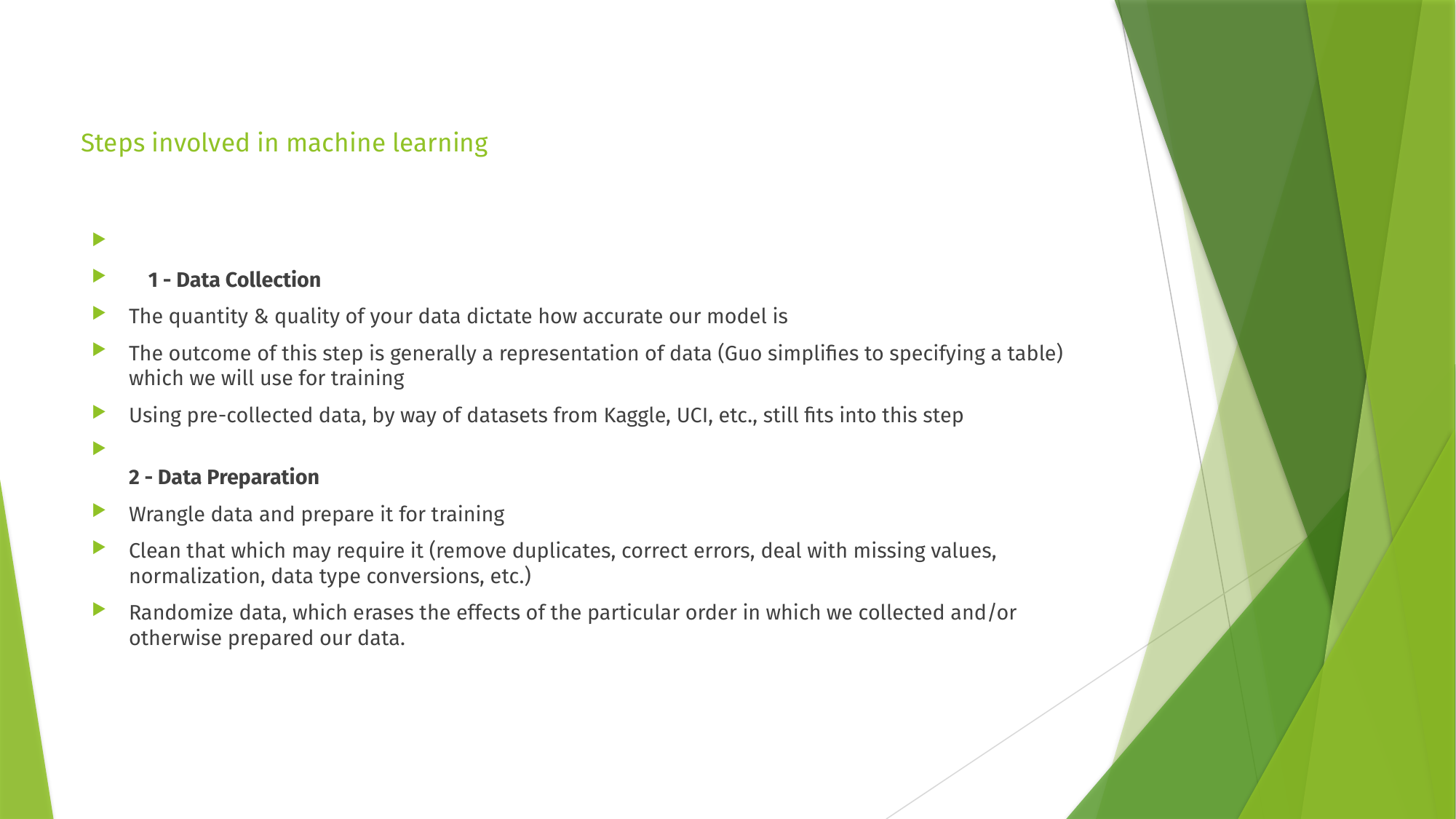

# Steps involved in machine learning

    1 - Data Collection
The quantity & quality of your data dictate how accurate our model is
The outcome of this step is generally a representation of data (Guo simplifies to specifying a table) which we will use for training
Using pre-collected data, by way of datasets from Kaggle, UCI, etc., still fits into this step
 
2 - Data Preparation
Wrangle data and prepare it for training
Clean that which may require it (remove duplicates, correct errors, deal with missing values, normalization, data type conversions, etc.)
Randomize data, which erases the effects of the particular order in which we collected and/or otherwise prepared our data.